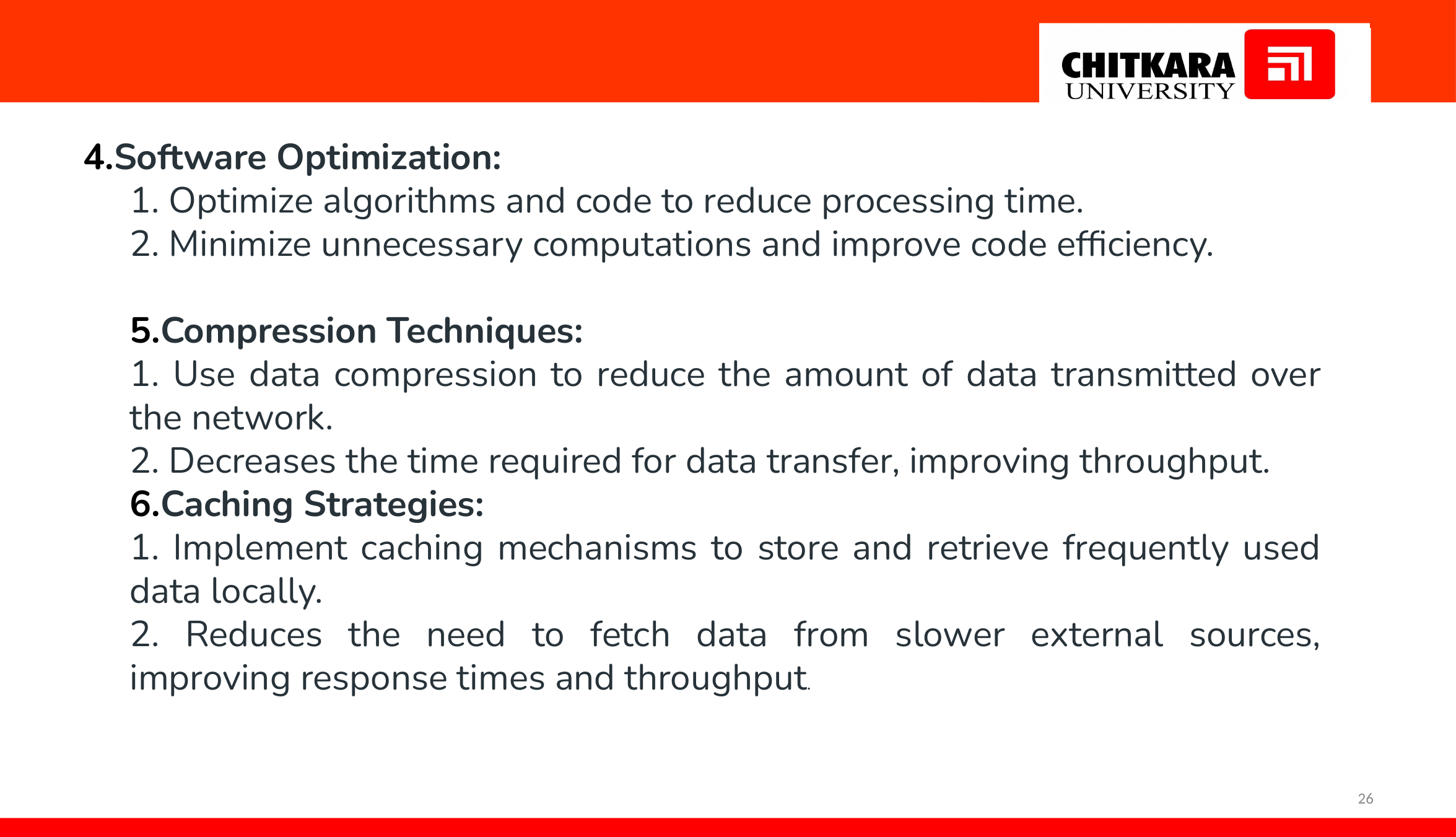

Software Optimization:
1. Optimize algorithms and code to reduce processing time.
2. Minimize unnecessary computations and improve code efficiency.

Compression Techniques:
1. Use data compression to reduce the amount of data transmitted over the network.
2. Decreases the time required for data transfer, improving throughput.
Caching Strategies:
1. Implement caching mechanisms to store and retrieve frequently used data locally.
2. Reduces the need to fetch data from slower external sources, improving response times and throughput.
26